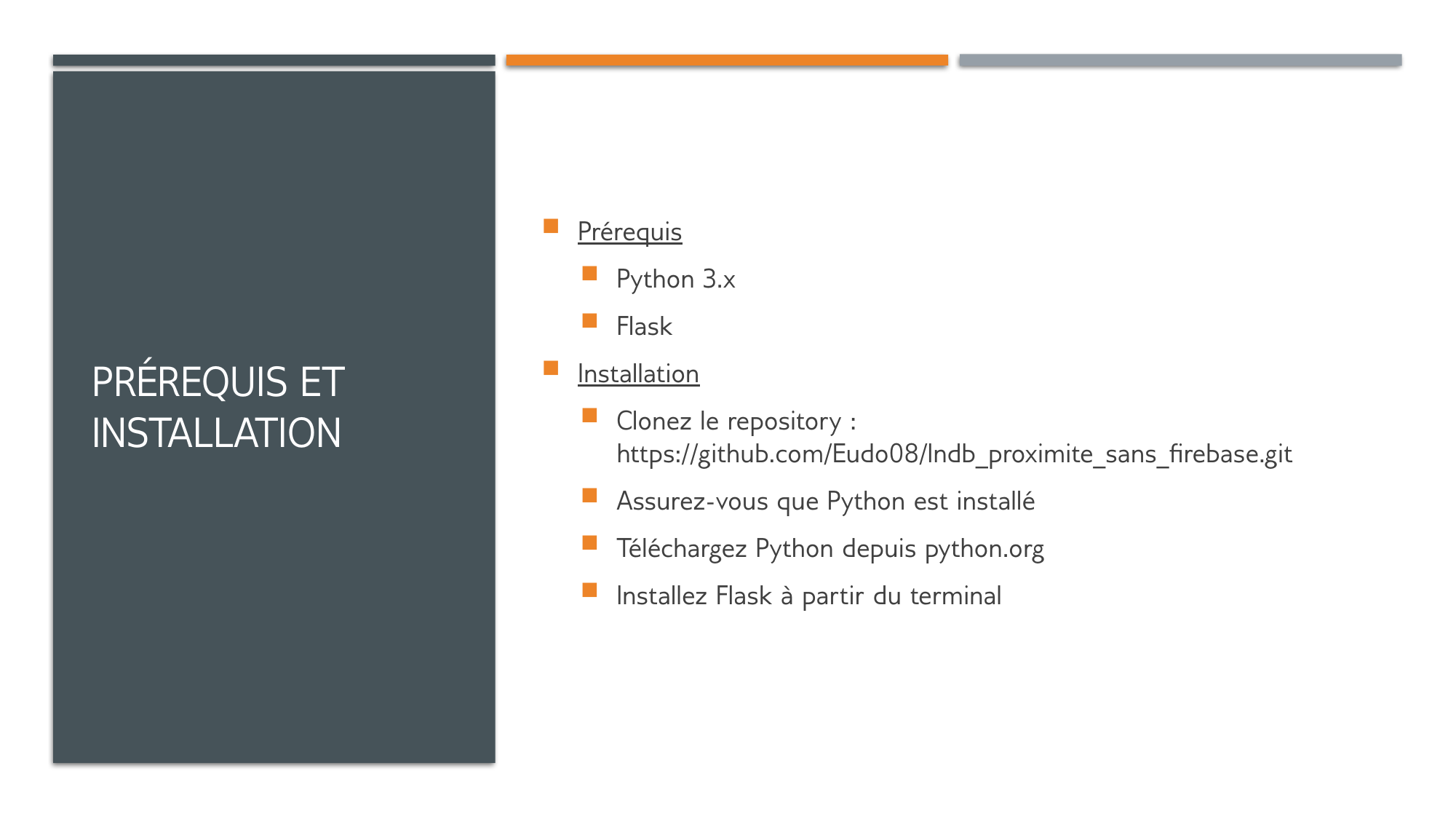

# Prérequis et Installation
Prérequis
Python 3.x
Flask
Installation
Clonez le repository : https://github.com/Eudo08/lndb_proximite_sans_firebase.git
Assurez-vous que Python est installé
Téléchargez Python depuis python.org
Installez Flask à partir du terminal